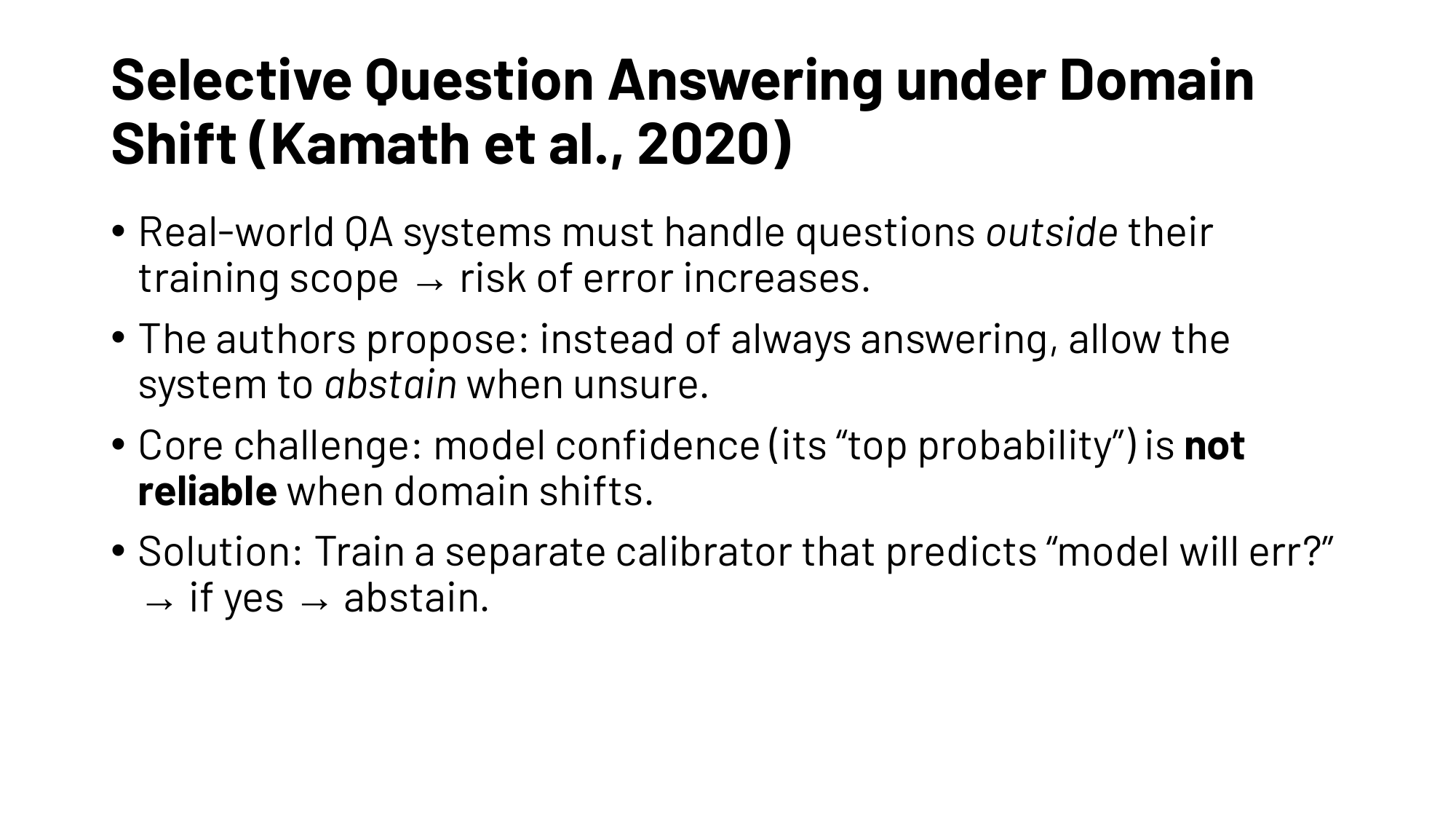

# Selective Question Answering under Domain Shift (Kamath et al., 2020)
Real‐world QA systems must handle questions outside their training scope → risk of error increases.
The authors propose: instead of always answering, allow the system to abstain when unsure.
Core challenge: model confidence (its “top probability”) is not reliable when domain shifts.
Solution: Train a separate calibrator that predicts “model will err?” → if yes → abstain.